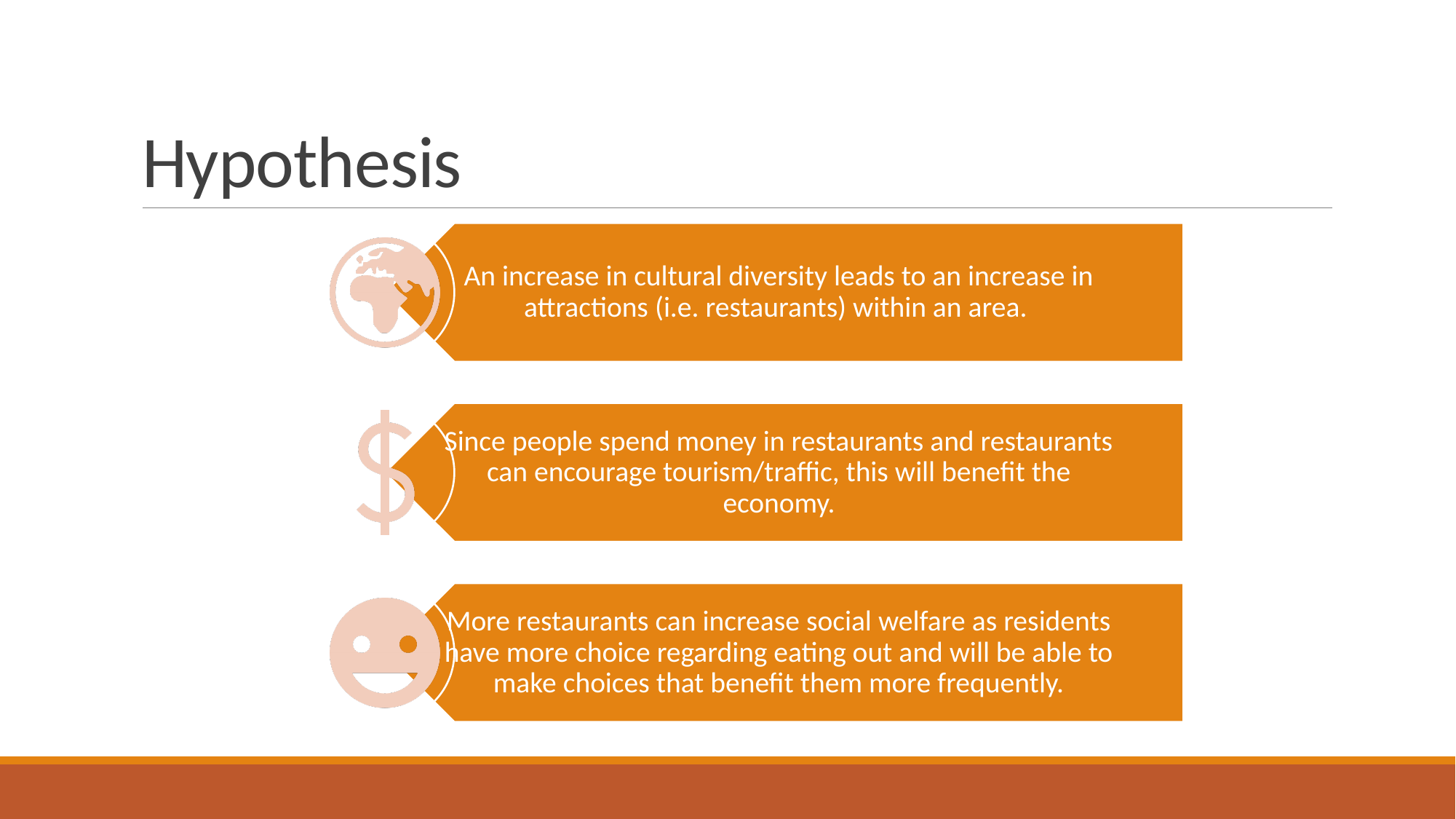

# Hypothesis
An increase in cultural diversity leads to an increase in attractions (i.e. restaurants) within an area.
Since people spend money in restaurants and restaurants can encourage tourism/traffic, this will benefit the economy.
More restaurants can increase social welfare as residents have more choice regarding eating out and will be able to make choices that benefit them more frequently.